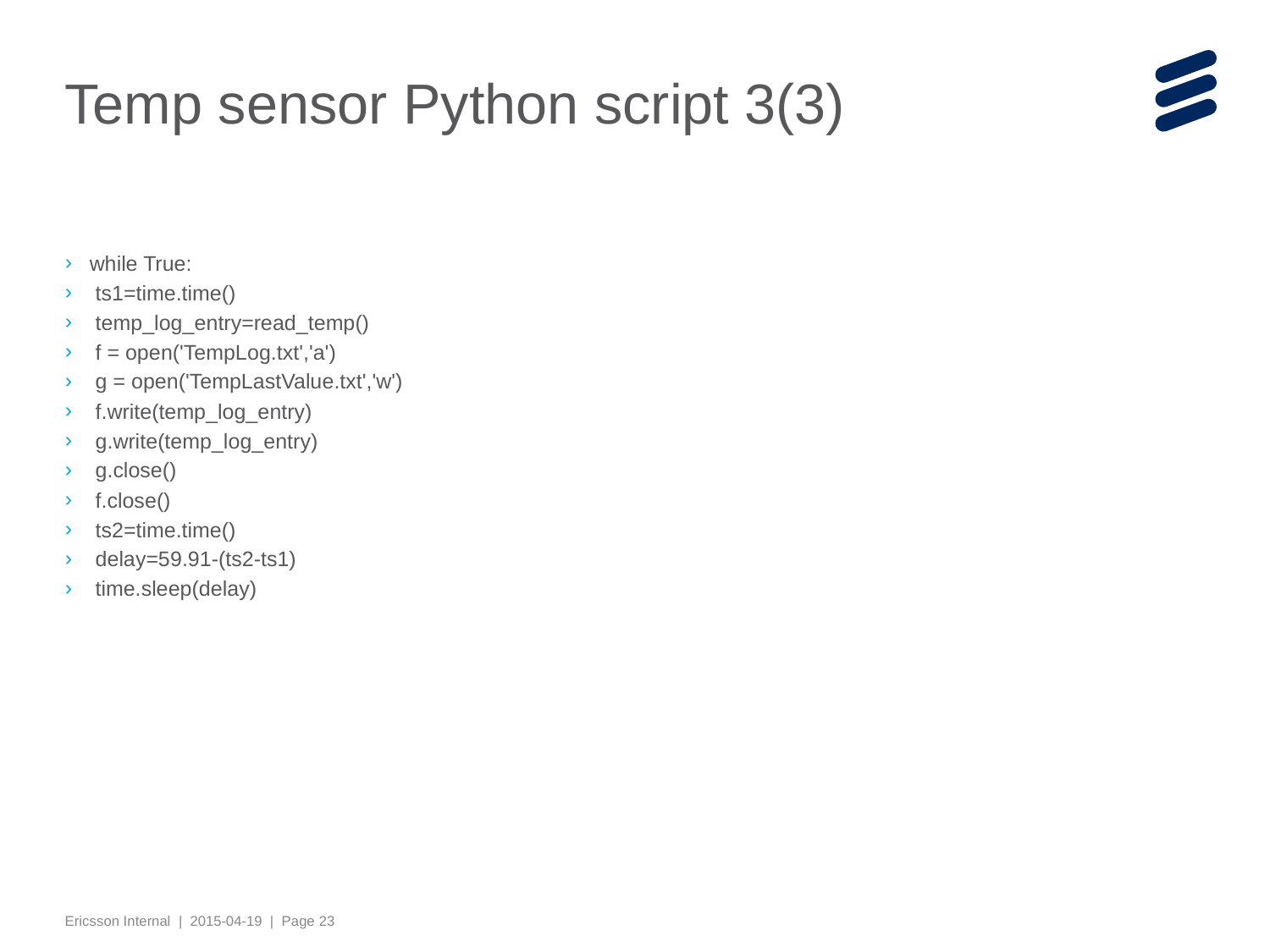

# Temp sensor Python script 3(3)
while True:
 ts1=time.time()
 temp_log_entry=read_temp()
 f = open('TempLog.txt','a')
 g = open('TempLastValue.txt','w')
 f.write(temp_log_entry)
 g.write(temp_log_entry)
 g.close()
 f.close()
 ts2=time.time()
 delay=59.91-(ts2-ts1)
 time.sleep(delay)